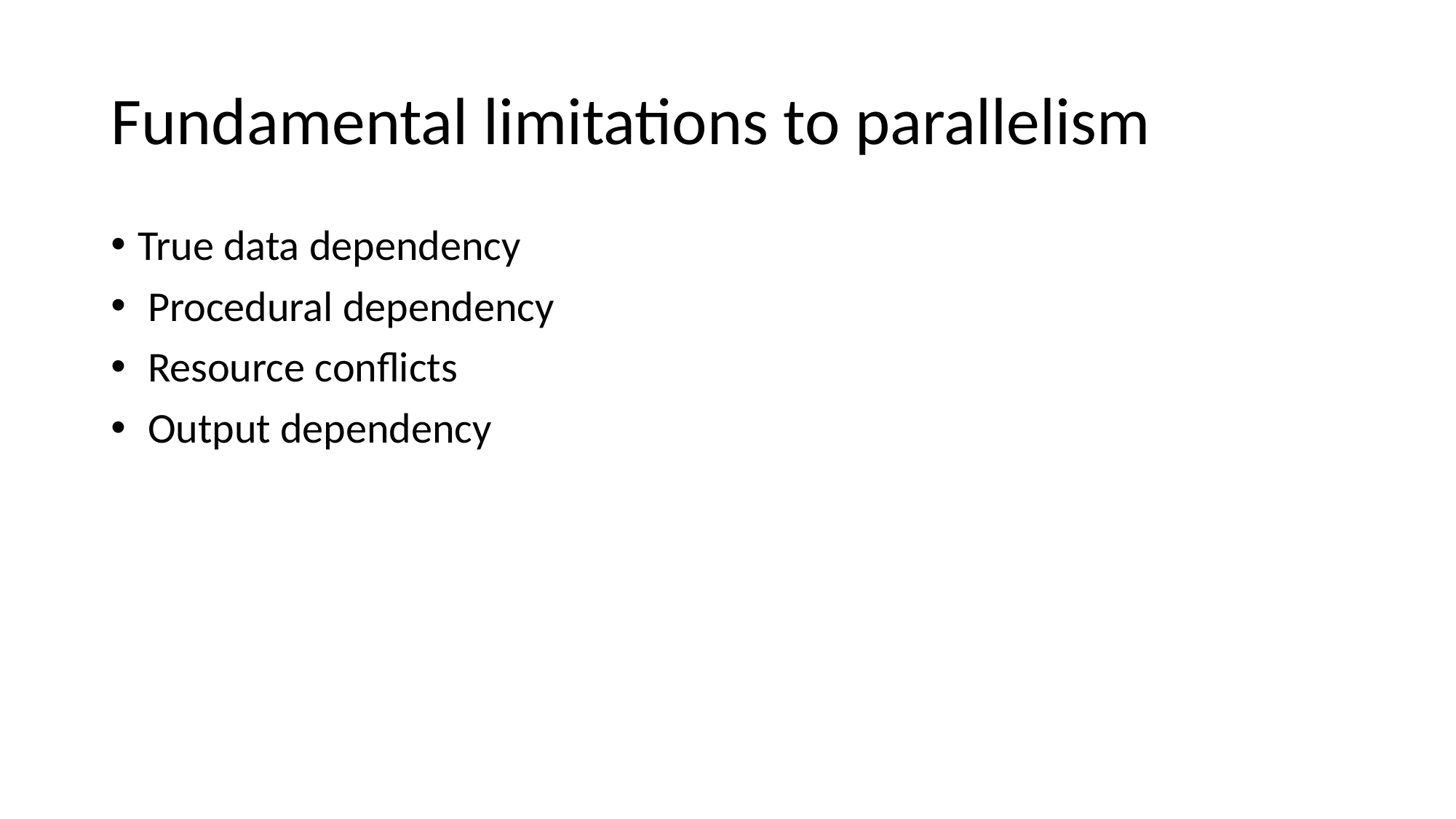

# Fundamental limitations to parallelism
True data dependency
 Procedural dependency
 Resource conflicts
 Output dependency